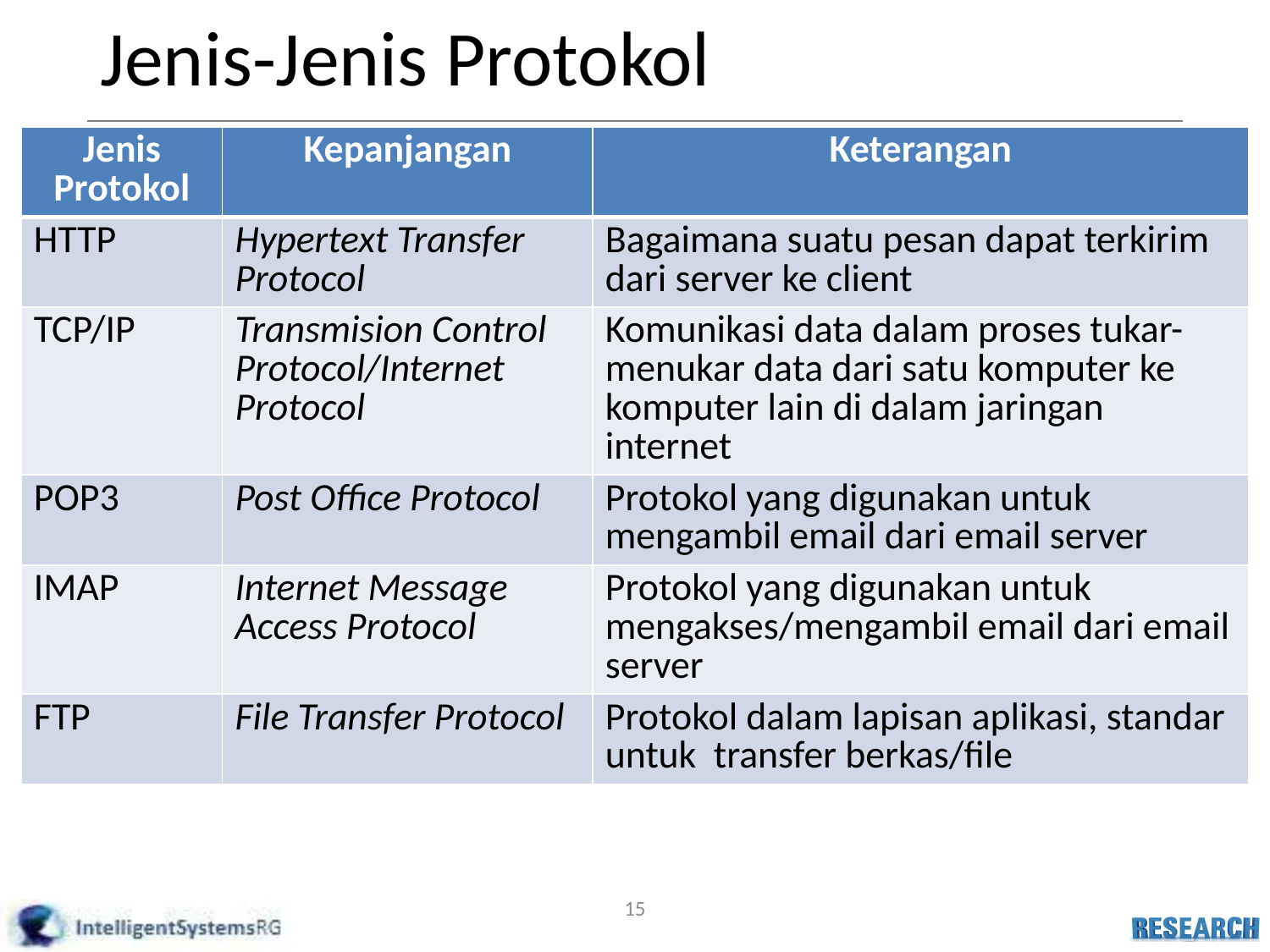

# Jenis-Jenis Protokol
| Jenis Protokol | Kepanjangan | Keterangan |
| --- | --- | --- |
| HTTP | Hypertext Transfer Protocol | Bagaimana suatu pesan dapat terkirim dari server ke client |
| TCP/IP | Transmision Control Protocol/Internet Protocol | Komunikasi data dalam proses tukar-menukar data dari satu komputer ke komputer lain di dalam jaringan internet |
| POP3 | Post Office Protocol | Protokol yang digunakan untuk mengambil email dari email server |
| IMAP | Internet Message Access Protocol | Protokol yang digunakan untuk mengakses/mengambil email dari email server |
| FTP | File Transfer Protocol | Protokol dalam lapisan aplikasi, standar untuk transfer berkas/file |